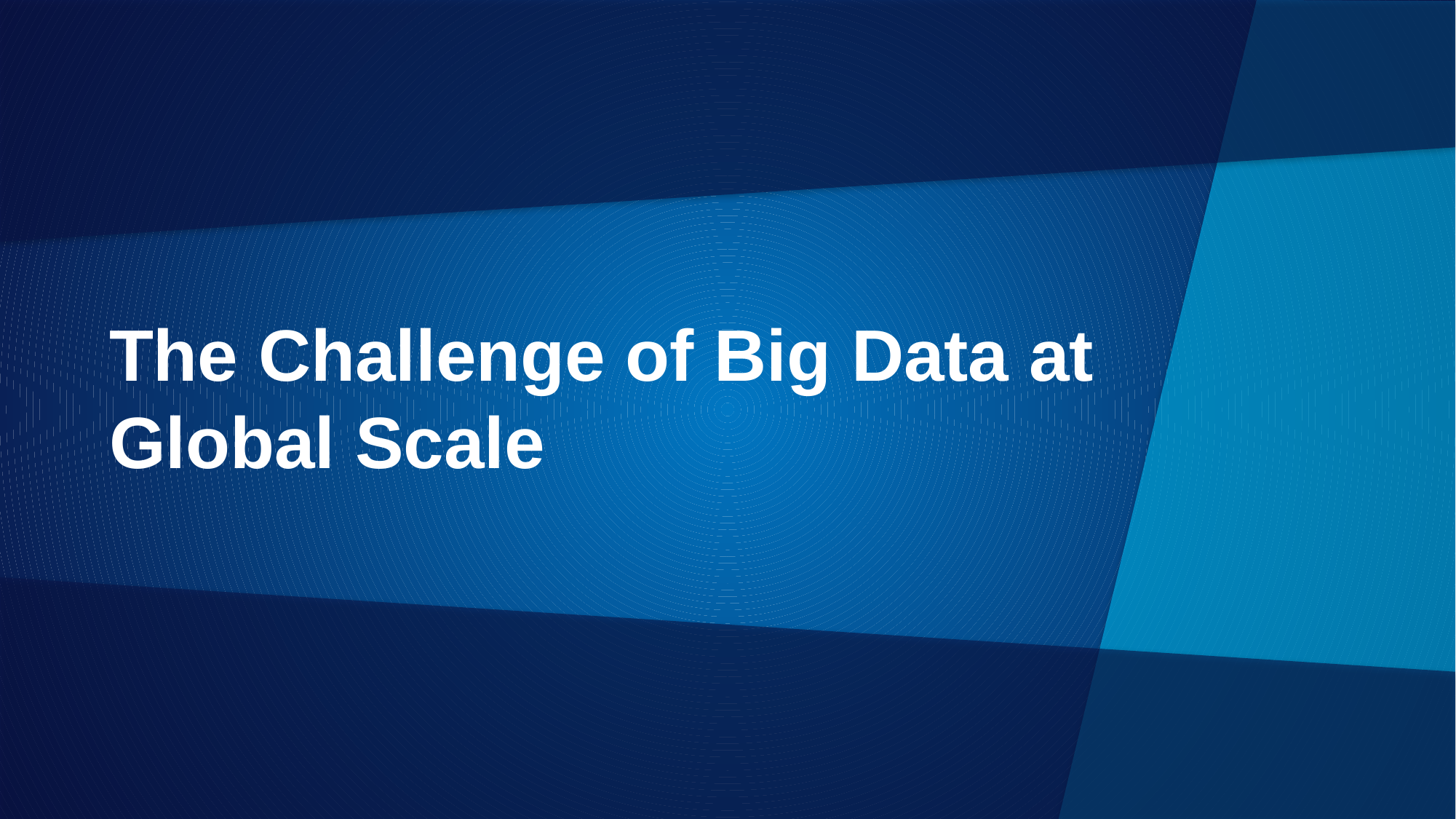

# The Challenge of Big Data at Global Scale